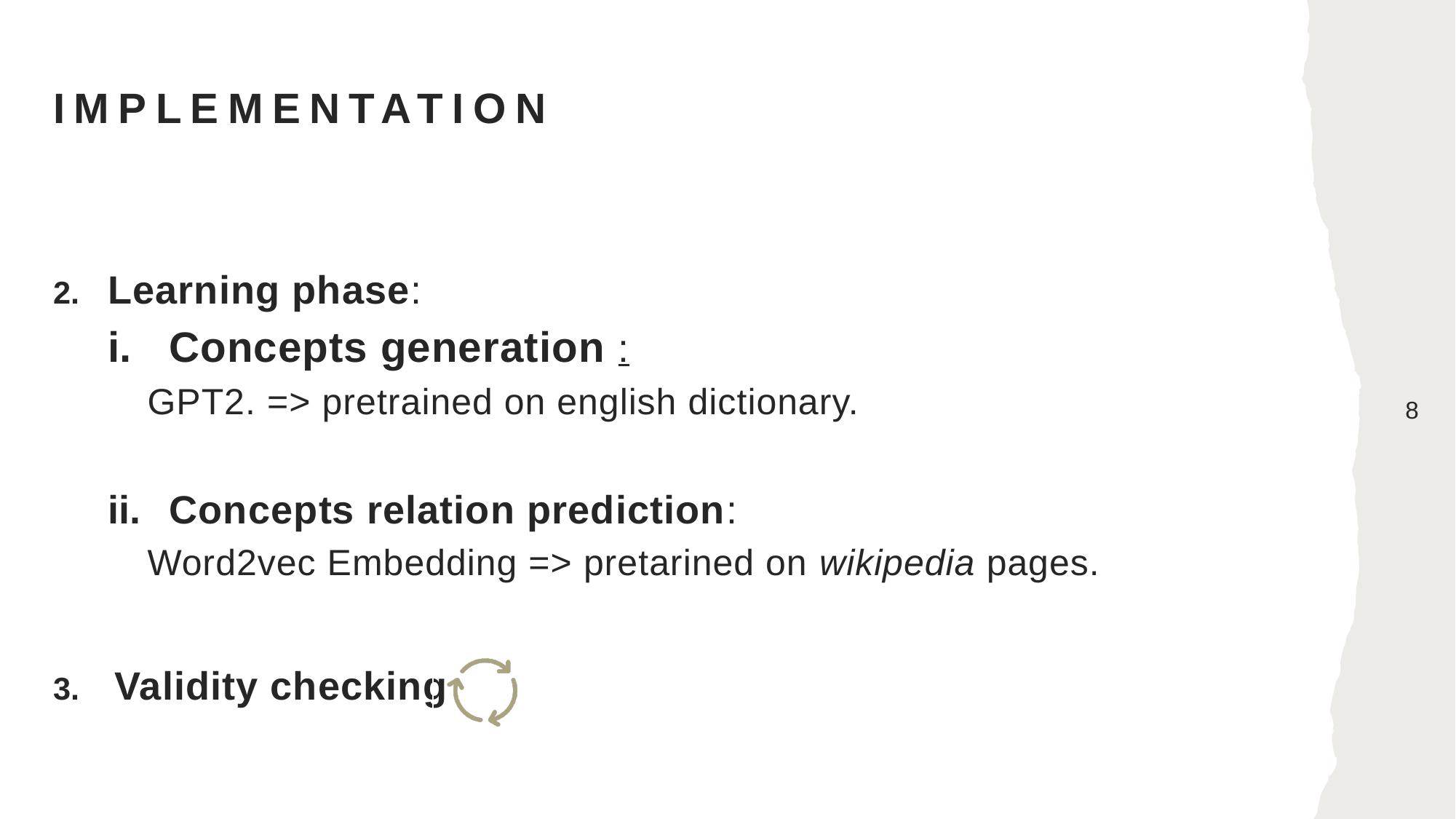

# Implementation

Learning phase:
Concepts generation :
GPT2. => pretrained on english dictionary.

Concepts relation prediction:
Word2vec Embedding => pretarined on wikipedia pages.

Validity checking

8